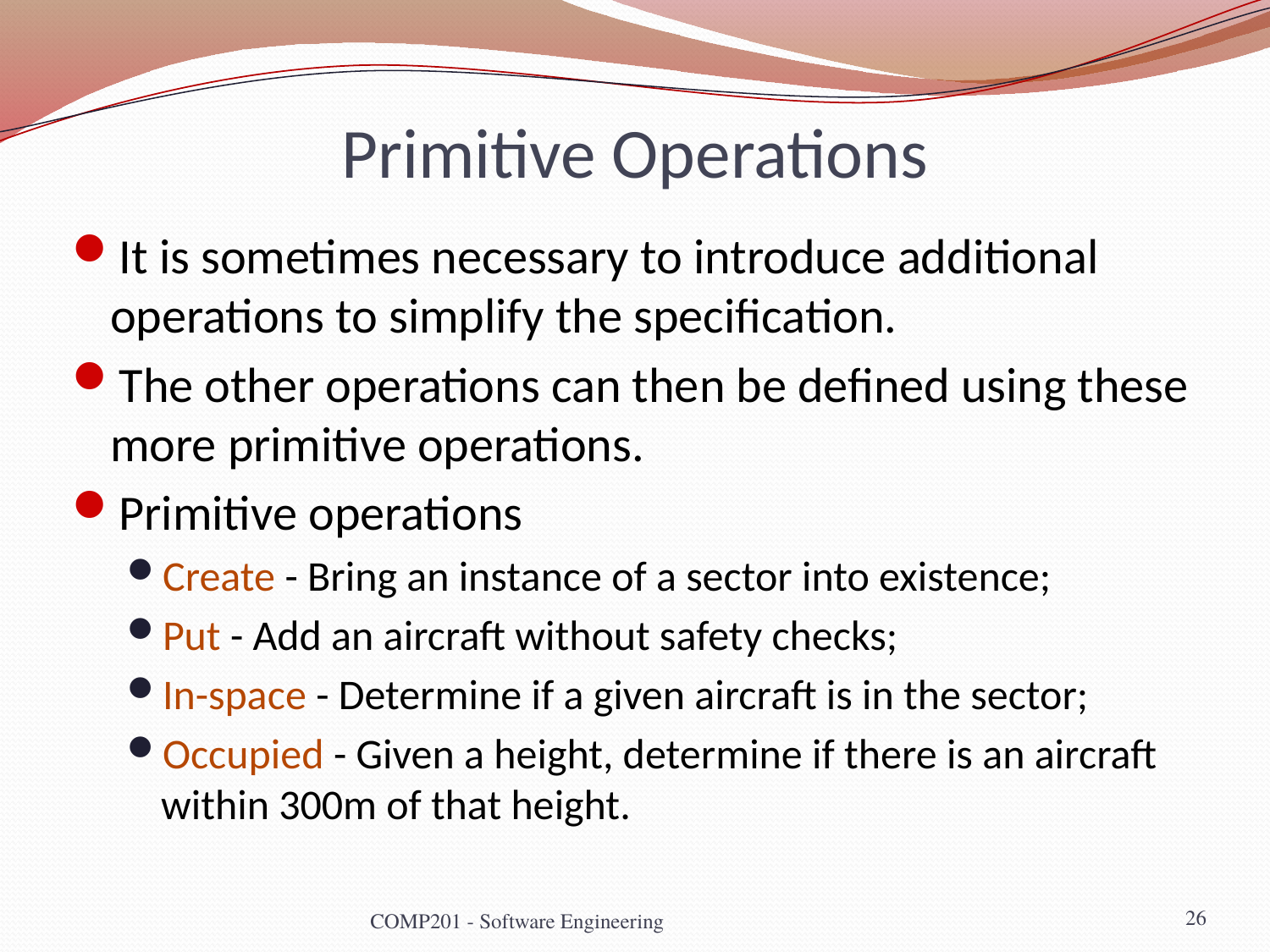

# Primitive Operations
It is sometimes necessary to introduce additional operations to simplify the specification.
The other operations can then be defined using these more primitive operations.
Primitive operations
Create - Bring an instance of a sector into existence;
Put - Add an aircraft without safety checks;
In-space - Determine if a given aircraft is in the sector;
Occupied - Given a height, determine if there is an aircraft within 300m of that height.
COMP201 - Software Engineering
26